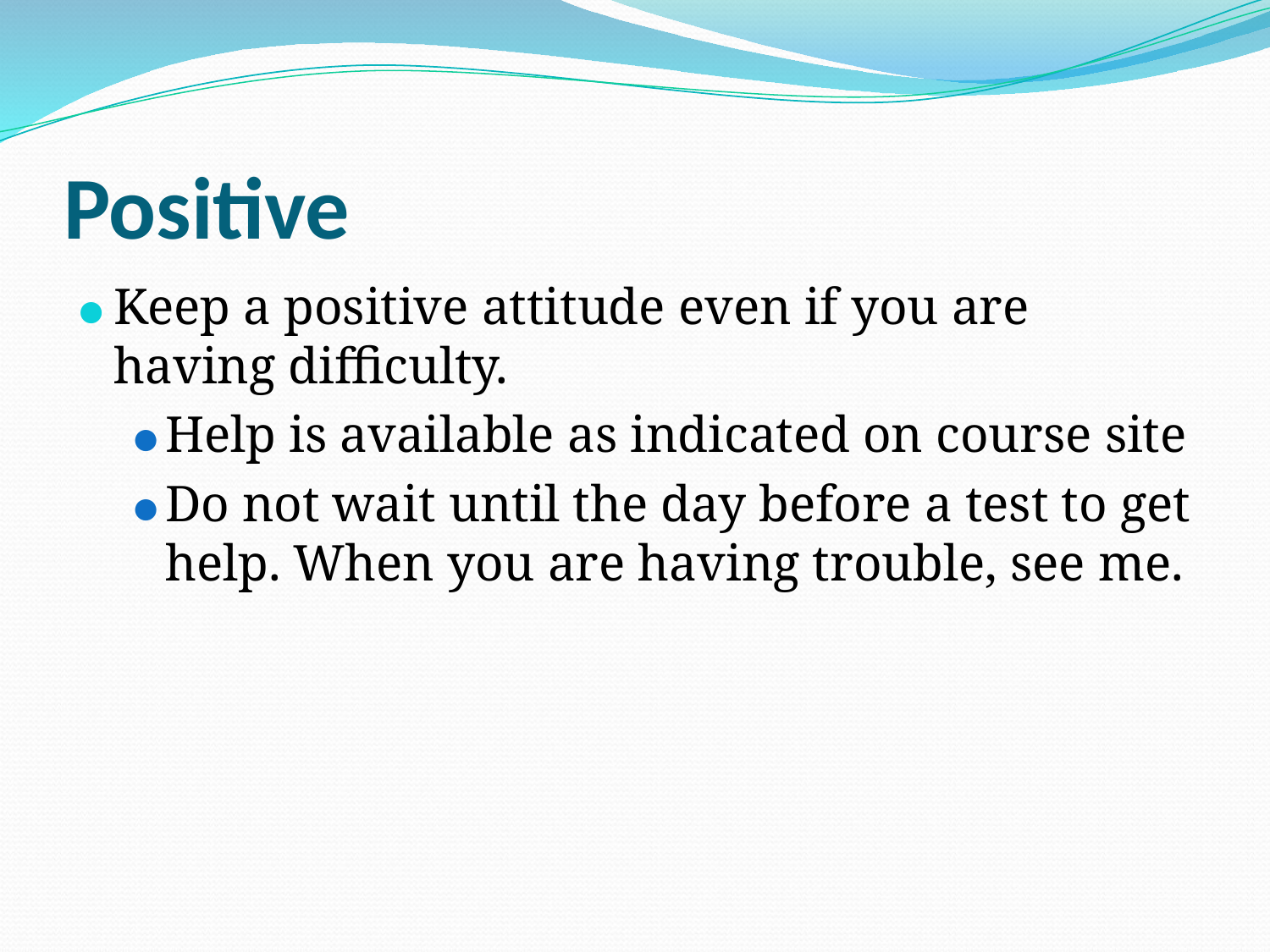

# Positive
Keep a positive attitude even if you are having difficulty.
Help is available as indicated on course site
Do not wait until the day before a test to get help. When you are having trouble, see me.